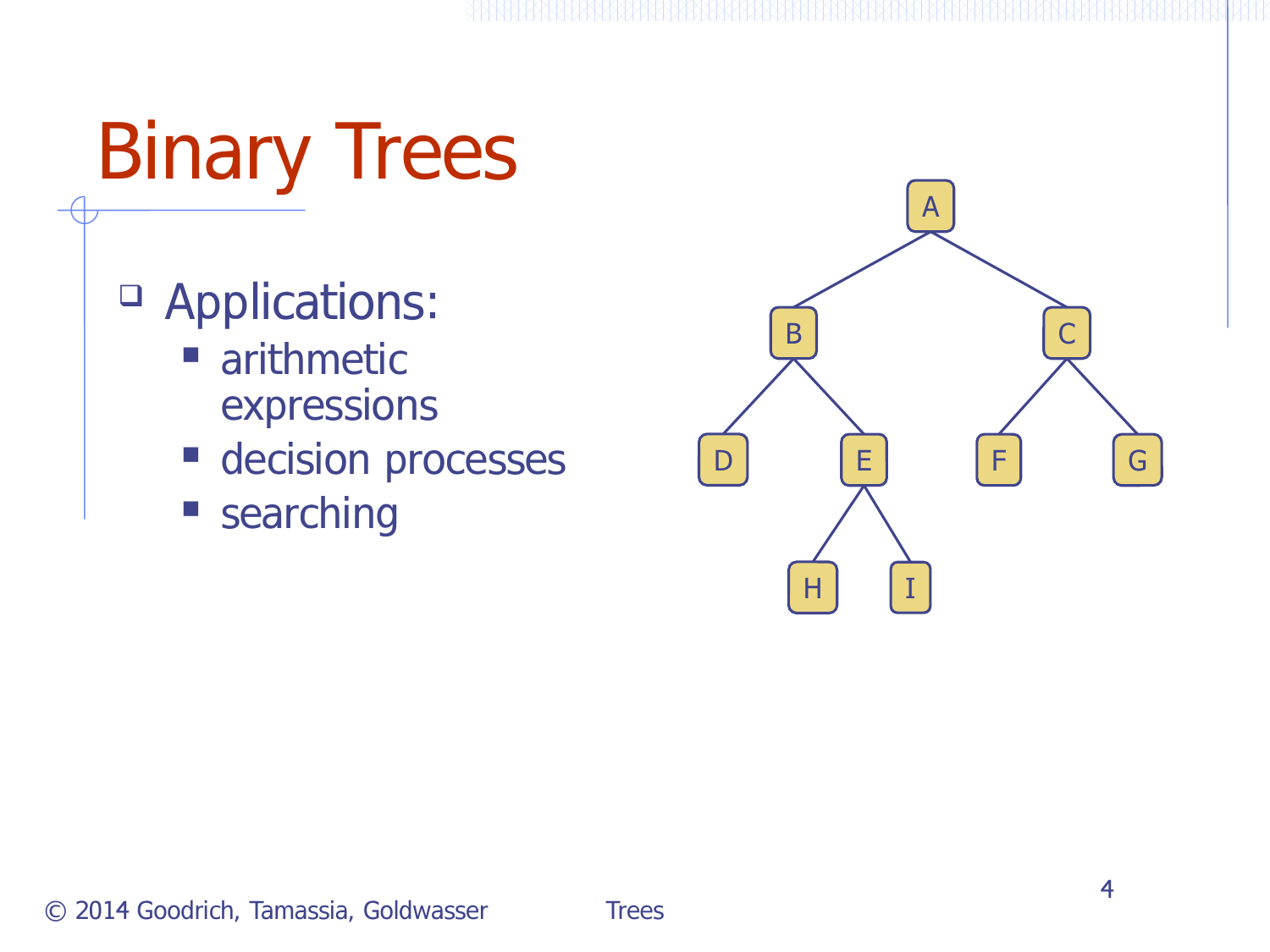

# Binary Trees
A
Applications:
arithmetic expressions
decision processes
searching
C
B
D
E
F
G
I
H
4
© 2014 Goodrich, Tamassia, Goldwasser
Trees